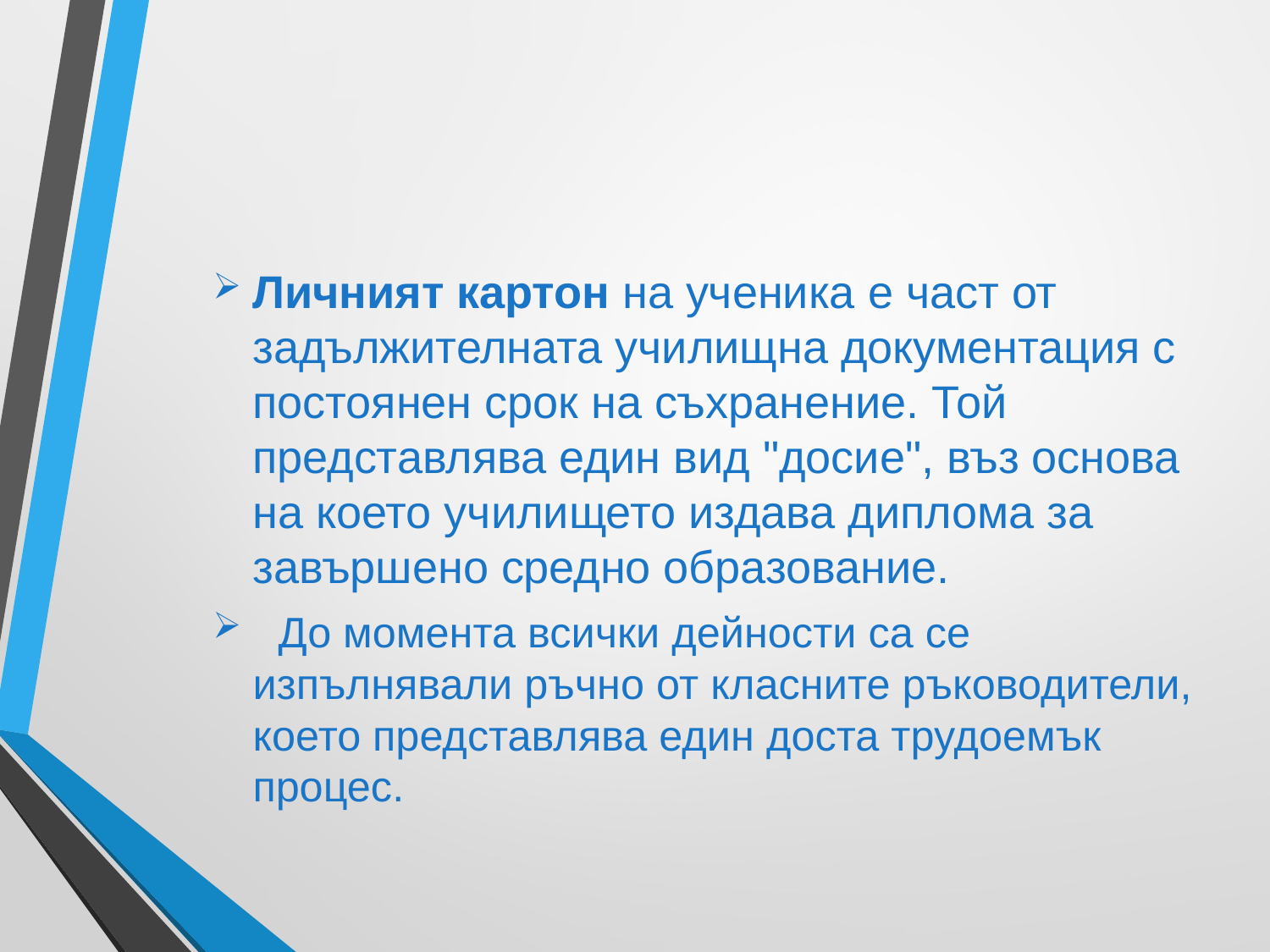

#

	Личният картон на ученика е част от задължителната училищна документация с постоянен срок на съхранение. Той представлява един вид "досие", въз основа на което училището издава диплома за завършено средно образование.
  До момента всички дейности са се изпълнявали ръчно от класните ръководители, което представлява един доста трудоемък процес.